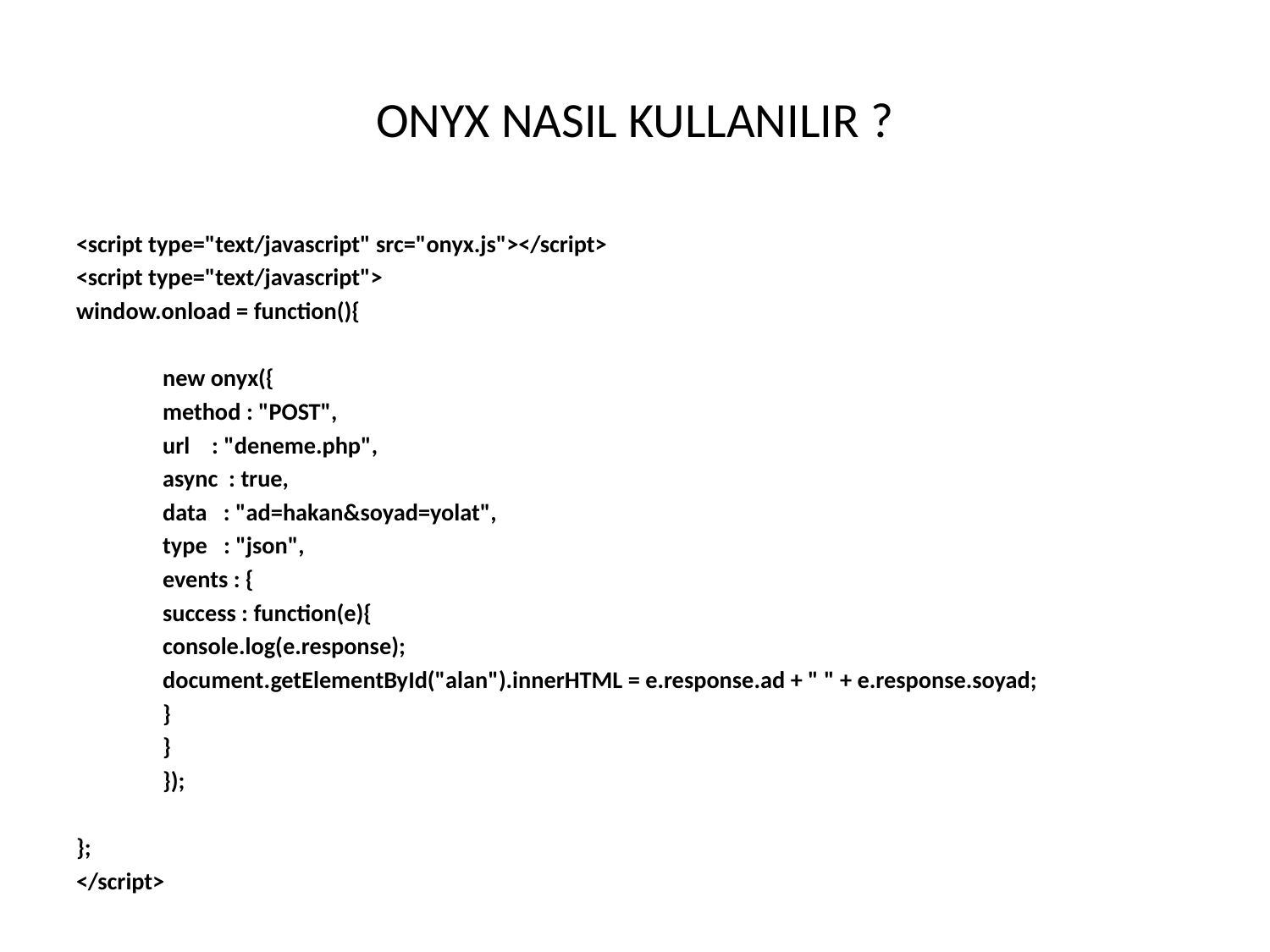

# ONYX NASIL KULLANILIR ?
<script type="text/javascript" src="onyx.js"></script>
<script type="text/javascript">
window.onload = function(){

	new onyx({
		method : "POST",
		url    : "deneme.php",
		async  : true,
		data   : "ad=hakan&soyad=yolat",
		type   : "json",
		events : {
			success : function(e){
			console.log(e.response);
			document.getElementById("alan").innerHTML = e.response.ad + " " + e.response.soyad;
			}
		}
	});

};
</script>